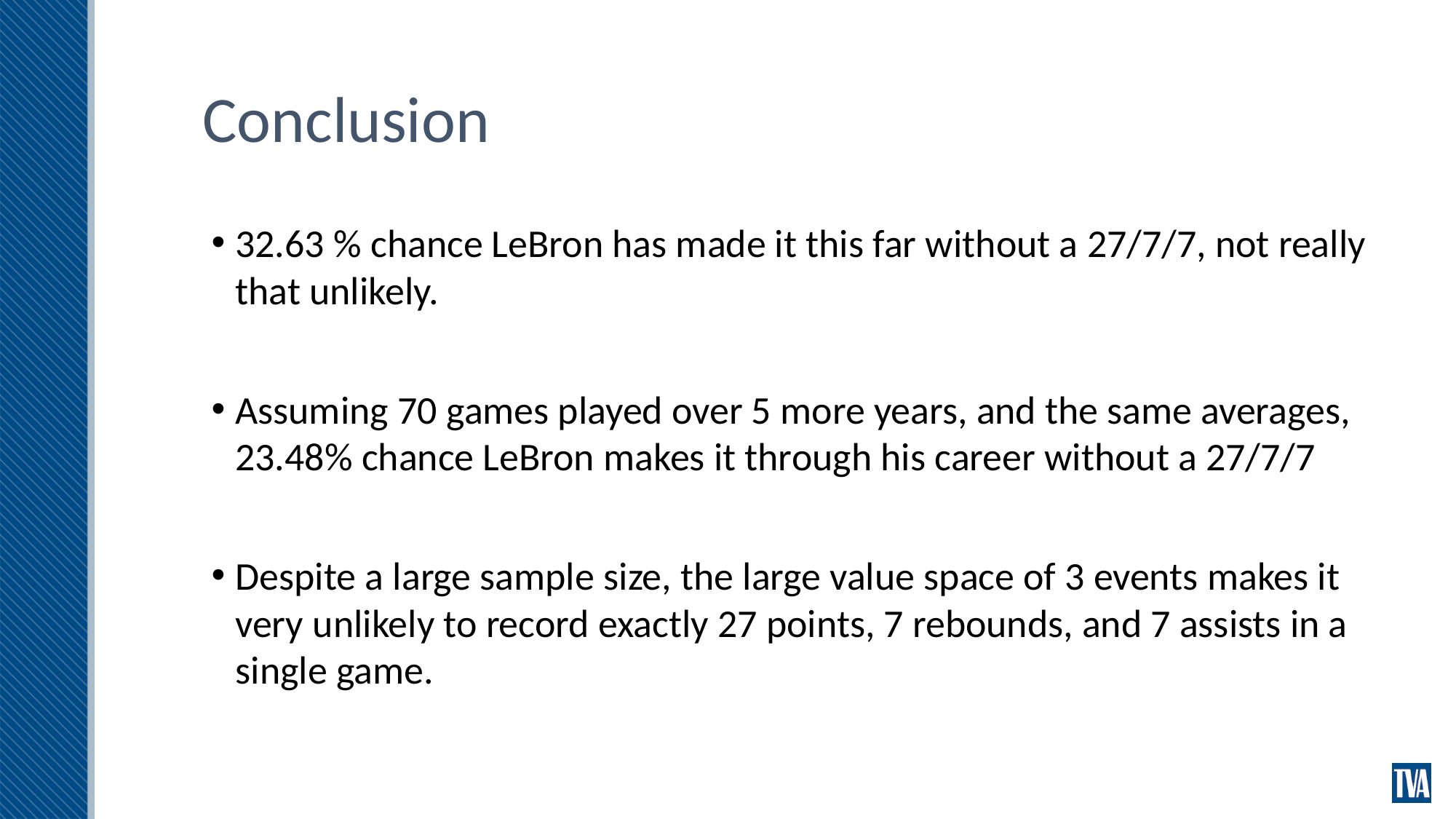

# Conclusion
32.63 % chance LeBron has made it this far without a 27/7/7, not really that unlikely.

Assuming 70 games played over 5 more years, and the same averages, 23.48% chance LeBron makes it through his career without a 27/7/7

Despite a large sample size, the large value space of 3 events makes it very unlikely to record exactly 27 points, 7 rebounds, and 7 assists in a single game.